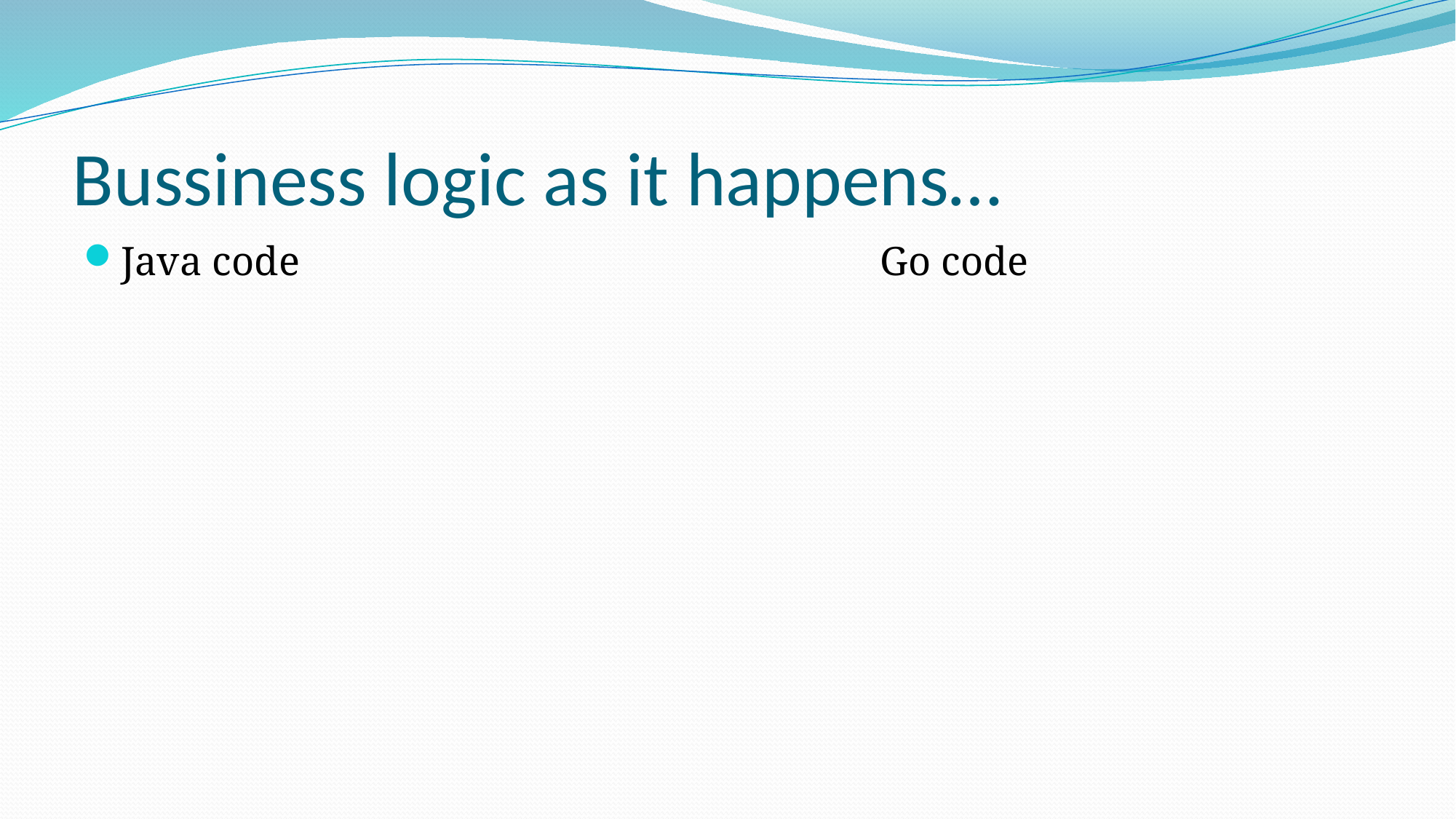

# Bussiness logic as it happens…
Java code						Go code